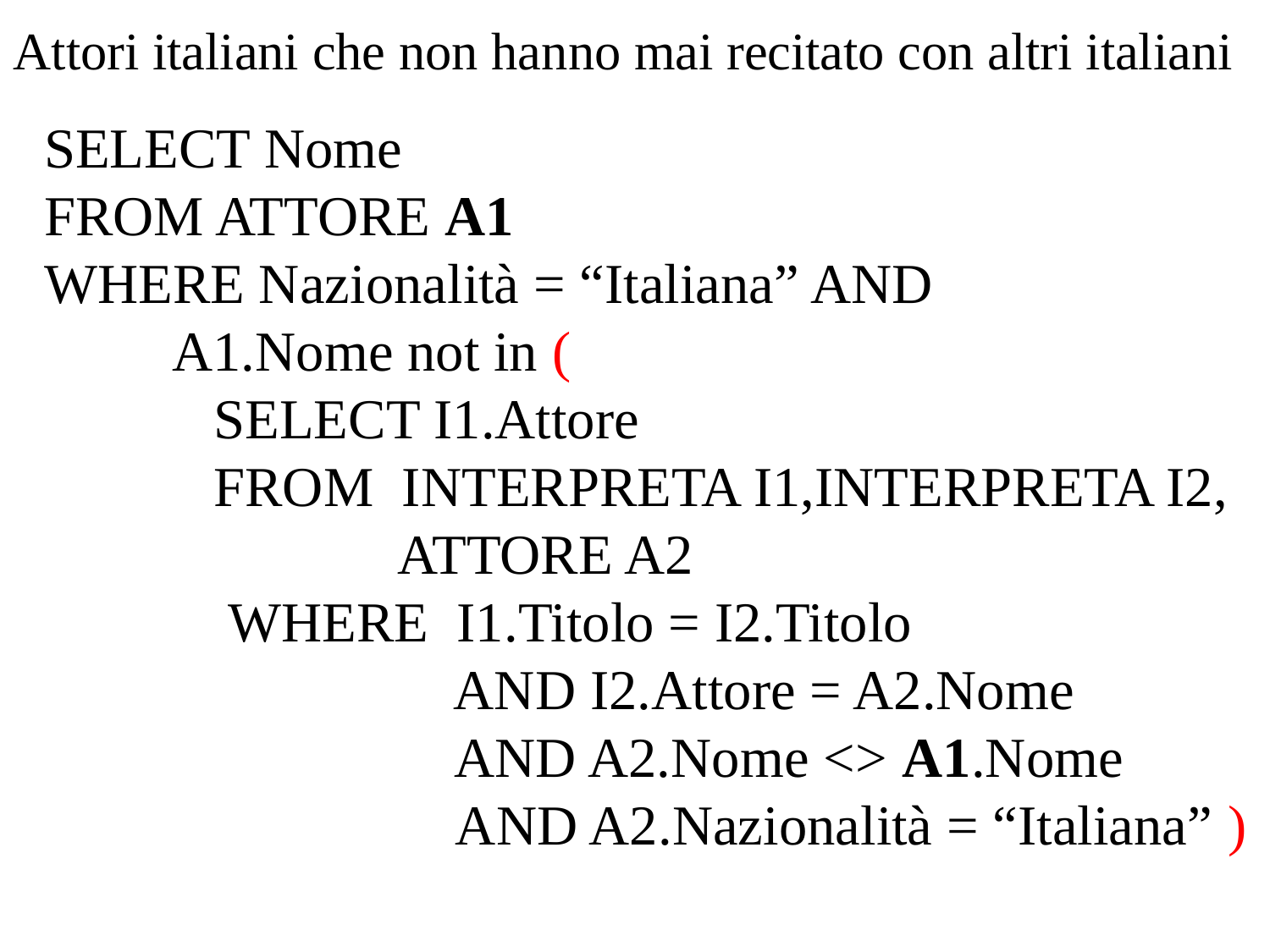

Attori italiani che non hanno mai recitato con altri italiani
SELECT Nome
FROM ATTORE A1
WHERE Nazionalità = “Italiana” AND
         A1.Nome not in (
	   SELECT I1.Attore
	   FROM  INTERPRETA I1,INTERPRETA I2,
		       ATTORE A2
	    WHERE  I1.Titolo = I2.Titolo
			  AND I2.Attore = A2.Nome
		           AND A2.Nome <> A1.Nome
                             AND A2.Nazionalità = “Italiana” )